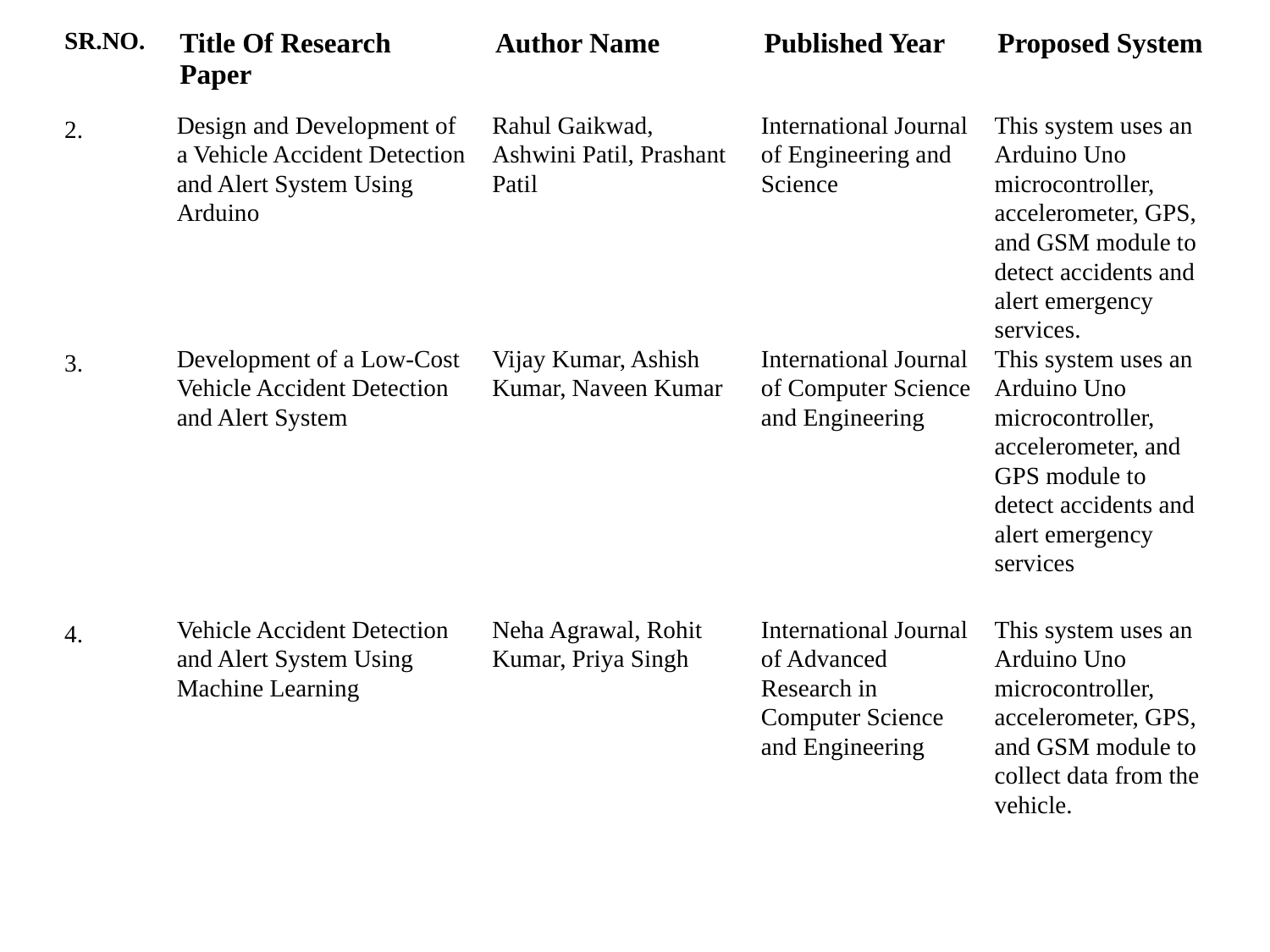

| SR.NO. | Title Of Research Paper | Author Name | Published Year | Proposed System |
| --- | --- | --- | --- | --- |
| 2. | Design and Development of a Vehicle Accident Detection and Alert System Using Arduino | Rahul Gaikwad, Ashwini Patil, Prashant Patil | International Journal of Engineering and Science | This system uses an Arduino Uno microcontroller, accelerometer, GPS, and GSM module to detect accidents and alert emergency services. |
| 3. | Development of a Low-Cost Vehicle Accident Detection and Alert System | Vijay Kumar, Ashish Kumar, Naveen Kumar | International Journal of Computer Science and Engineering | This system uses an Arduino Uno microcontroller, accelerometer, and GPS module to detect accidents and alert emergency services |
| 4. | Vehicle Accident Detection and Alert System Using Machine Learning | Neha Agrawal, Rohit Kumar, Priya Singh | International Journal of Advanced Research in Computer Science and Engineering | This system uses an Arduino Uno microcontroller, accelerometer, GPS, and GSM module to collect data from the vehicle. |
| --- | --- | --- | --- | --- |